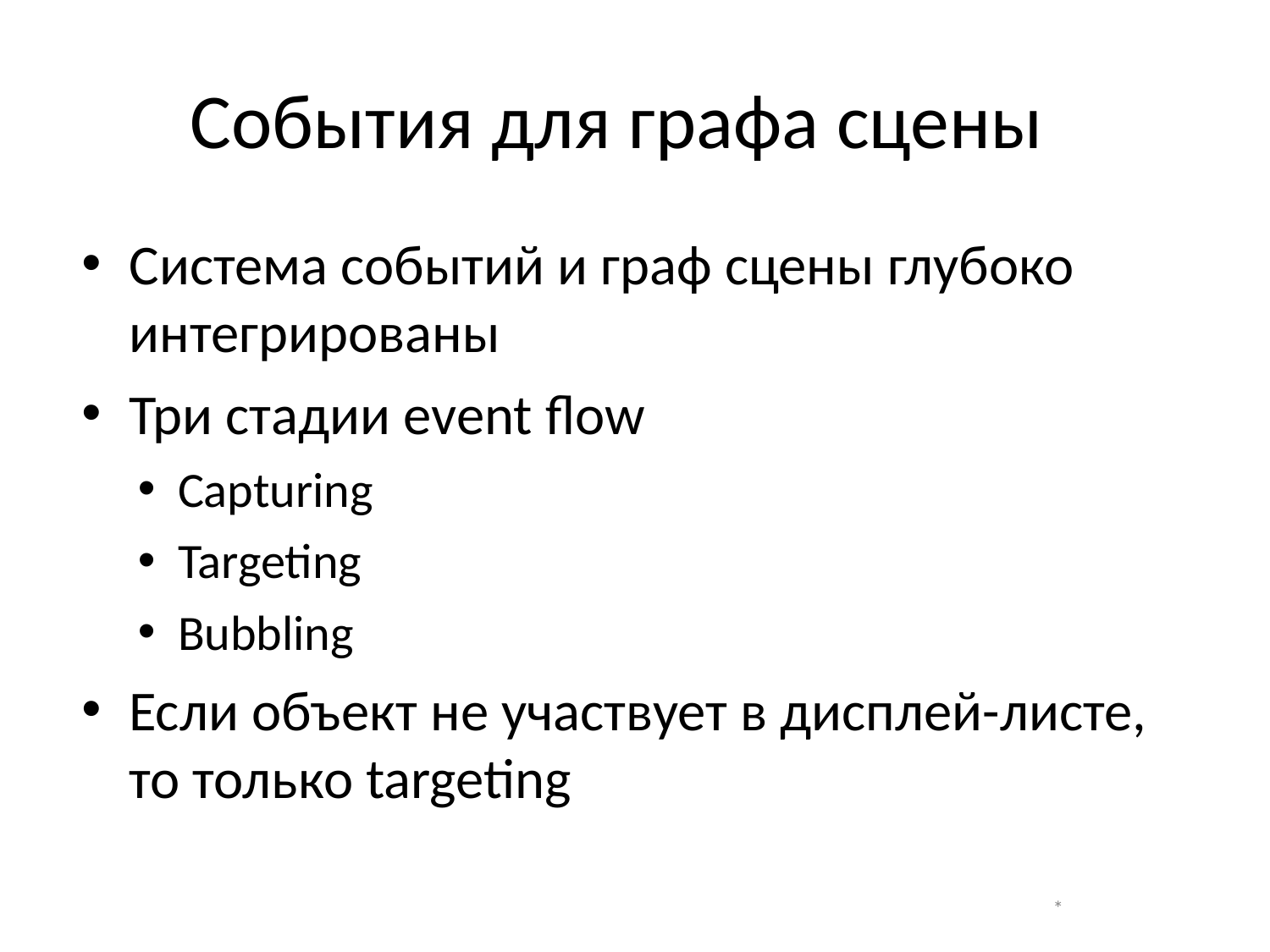

# События для графа сцены
Система событий и граф сцены глубоко интегрированы
Три стадии event flow
Capturing
Targeting
Bubbling
Если объект не участвует в дисплей-листе, то только targeting